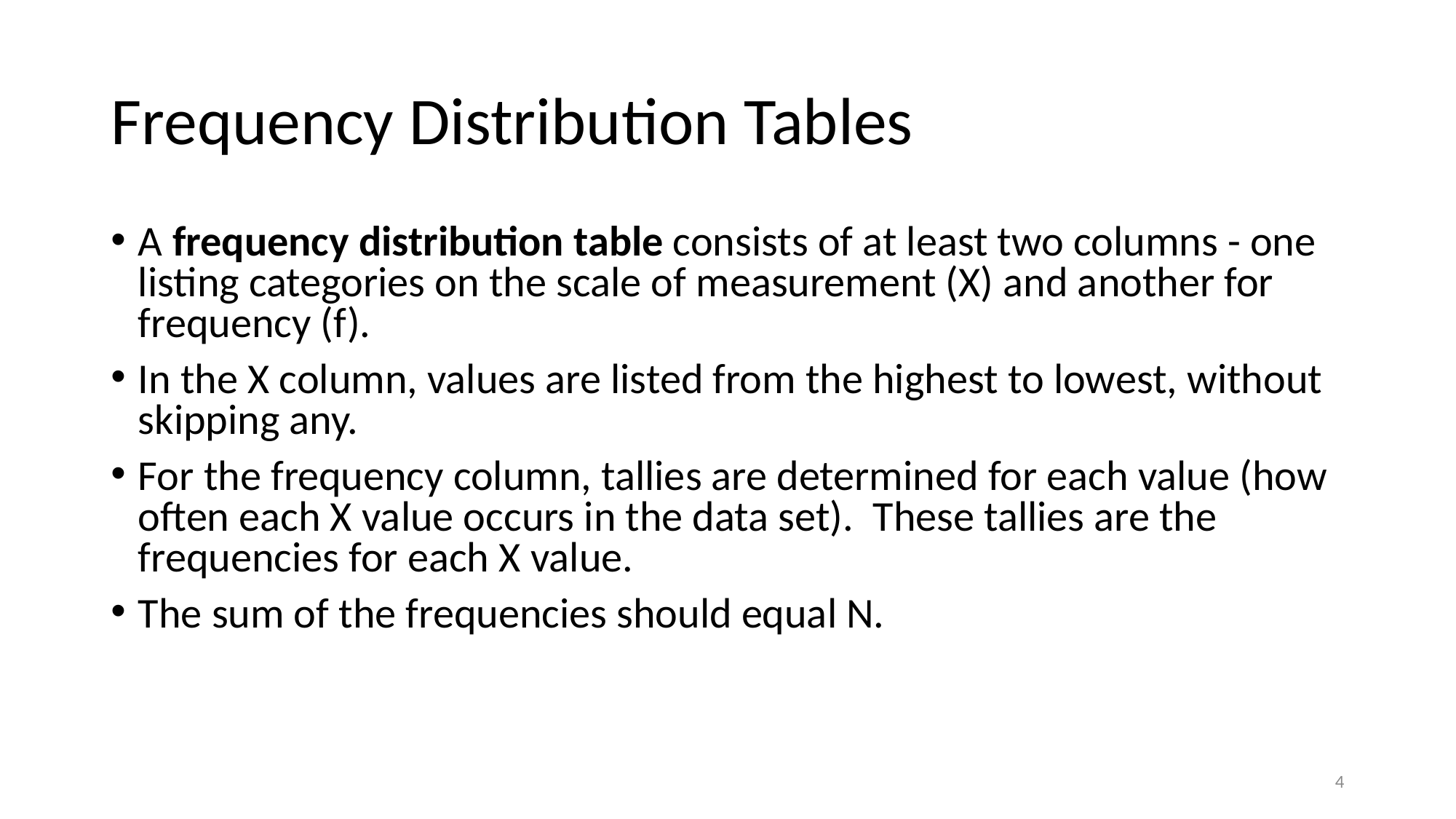

# Frequency Distribution Tables
A frequency distribution table consists of at least two columns - one listing categories on the scale of measurement (X) and another for frequency (f).
In the X column, values are listed from the highest to lowest, without skipping any.
For the frequency column, tallies are determined for each value (how often each X value occurs in the data set).  These tallies are the frequencies for each X value.
The sum of the frequencies should equal N.
4